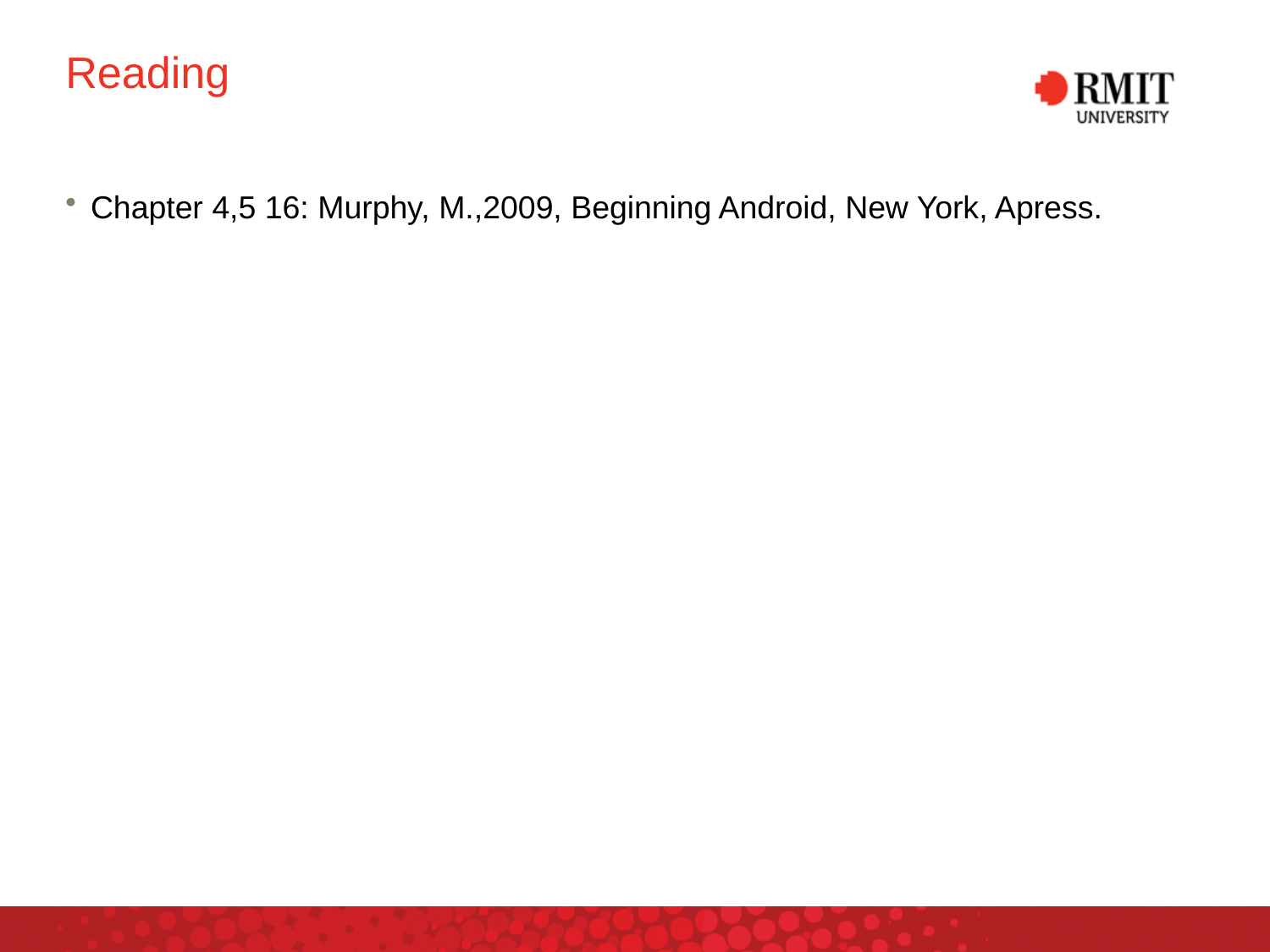

# Reading
Chapter 4,5 16: Murphy, M.,2009, Beginning Android, New York, Apress.